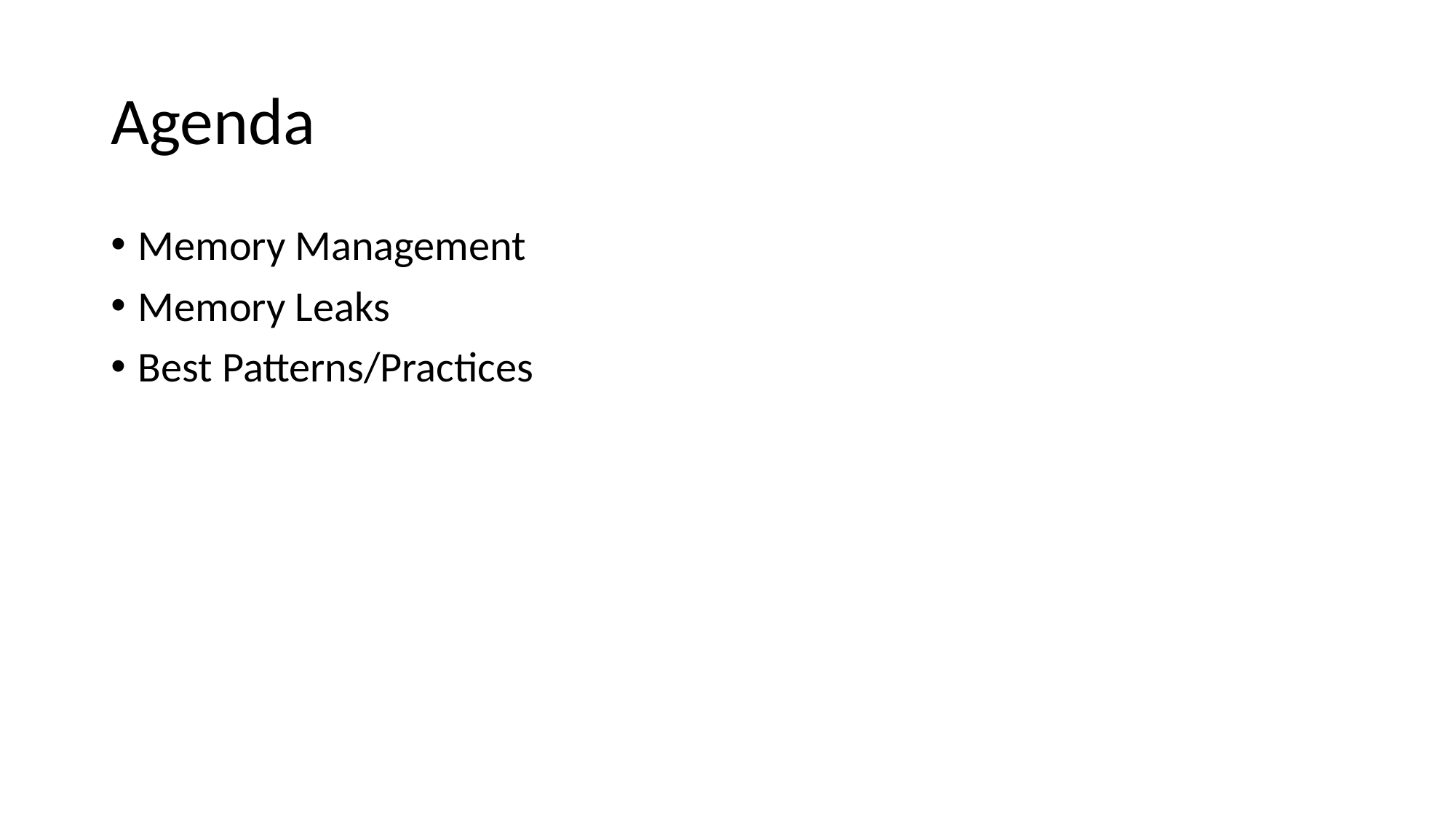

# Agenda
Memory Management
Memory Leaks
Best Patterns/Practices